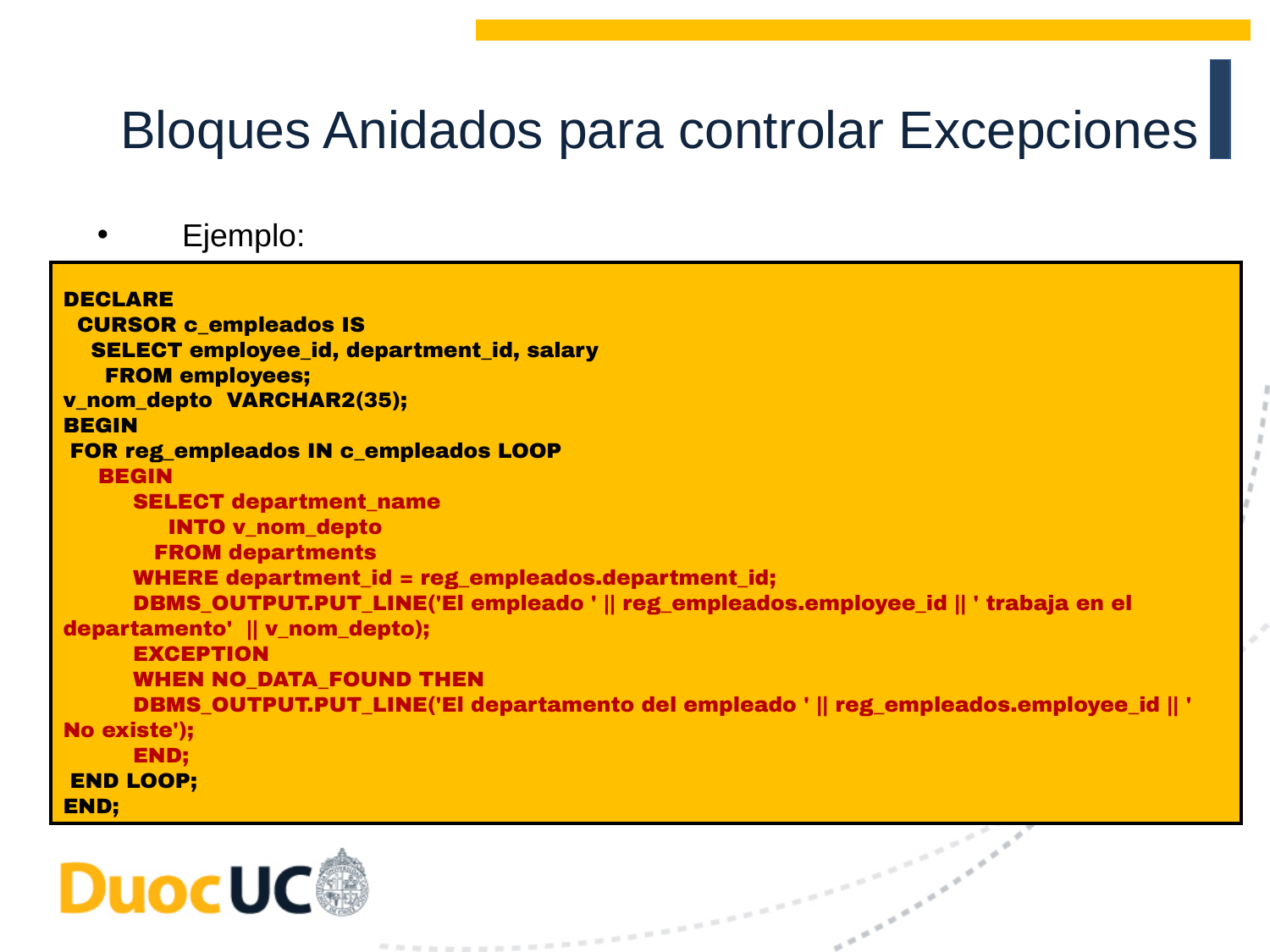

Bloques Anidados para controlar Excepciones
Ejemplo:

DECLARE
  CURSOR c_empleados IS
    SELECT employee_id, department_id, salary
      FROM employees;
v_nom_depto  VARCHAR2(35);
BEGIN
 FOR reg_empleados IN c_empleados LOOP
     BEGIN
          SELECT department_name
               INTO v_nom_depto
             FROM departments
          WHERE department_id = reg_empleados.department_id;
          DBMS_OUTPUT.PUT_LINE('El empleado ' || reg_empleados.employee_id || ' trabaja en el departamento'  || v_nom_depto);
          EXCEPTION
          WHEN NO_DATA_FOUND THEN
          DBMS_OUTPUT.PUT_LINE('El departamento del empleado ' || reg_empleados.employee_id || ' No existe');
          END;
 END LOOP;
END;